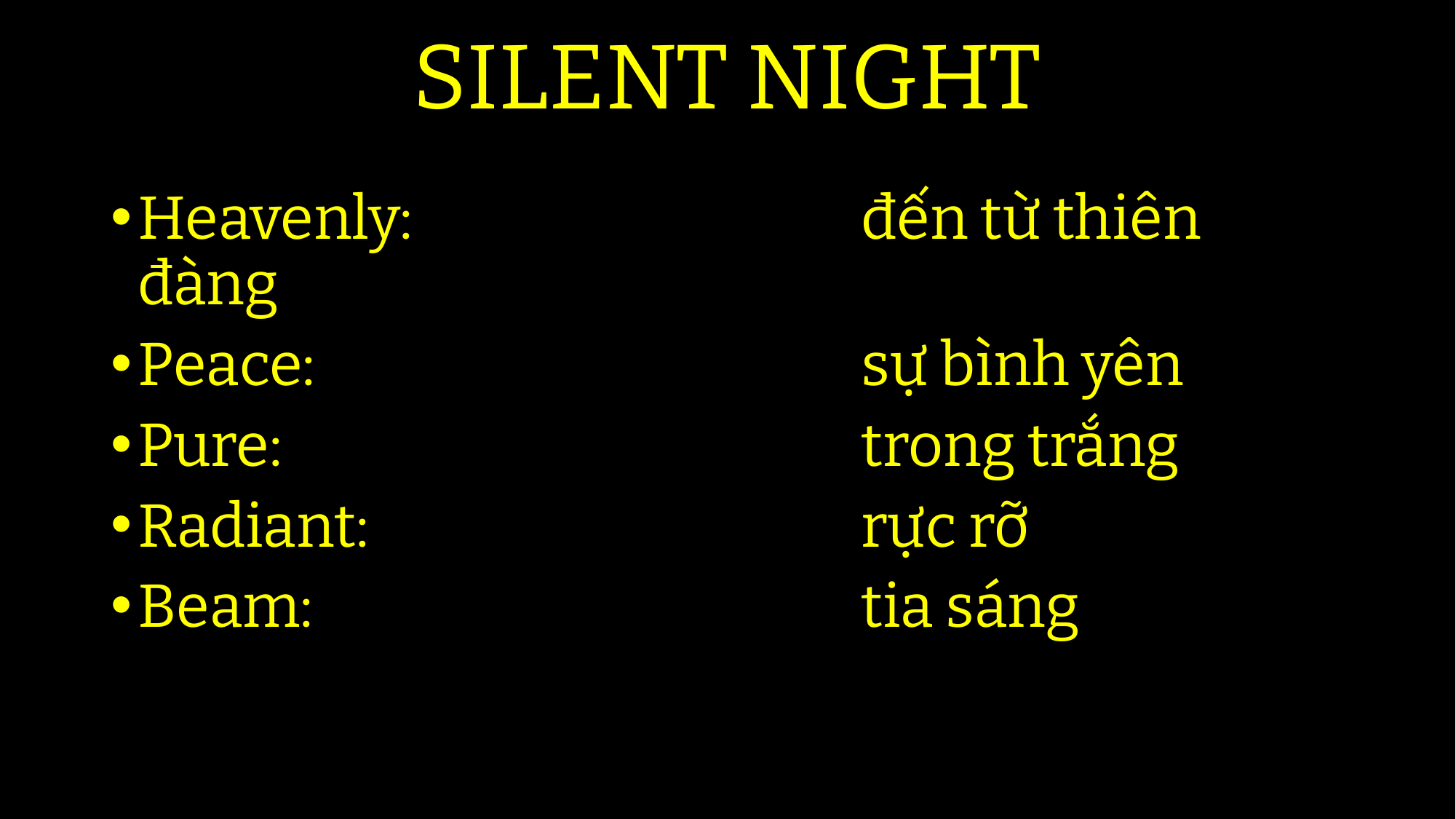

# SILENT NIGHT
Heavenly:	đến từ thiên đàng
Peace:	sự bình yên
Pure: 	trong trắng
Radiant:	rực rỡ
Beam:	tia sáng